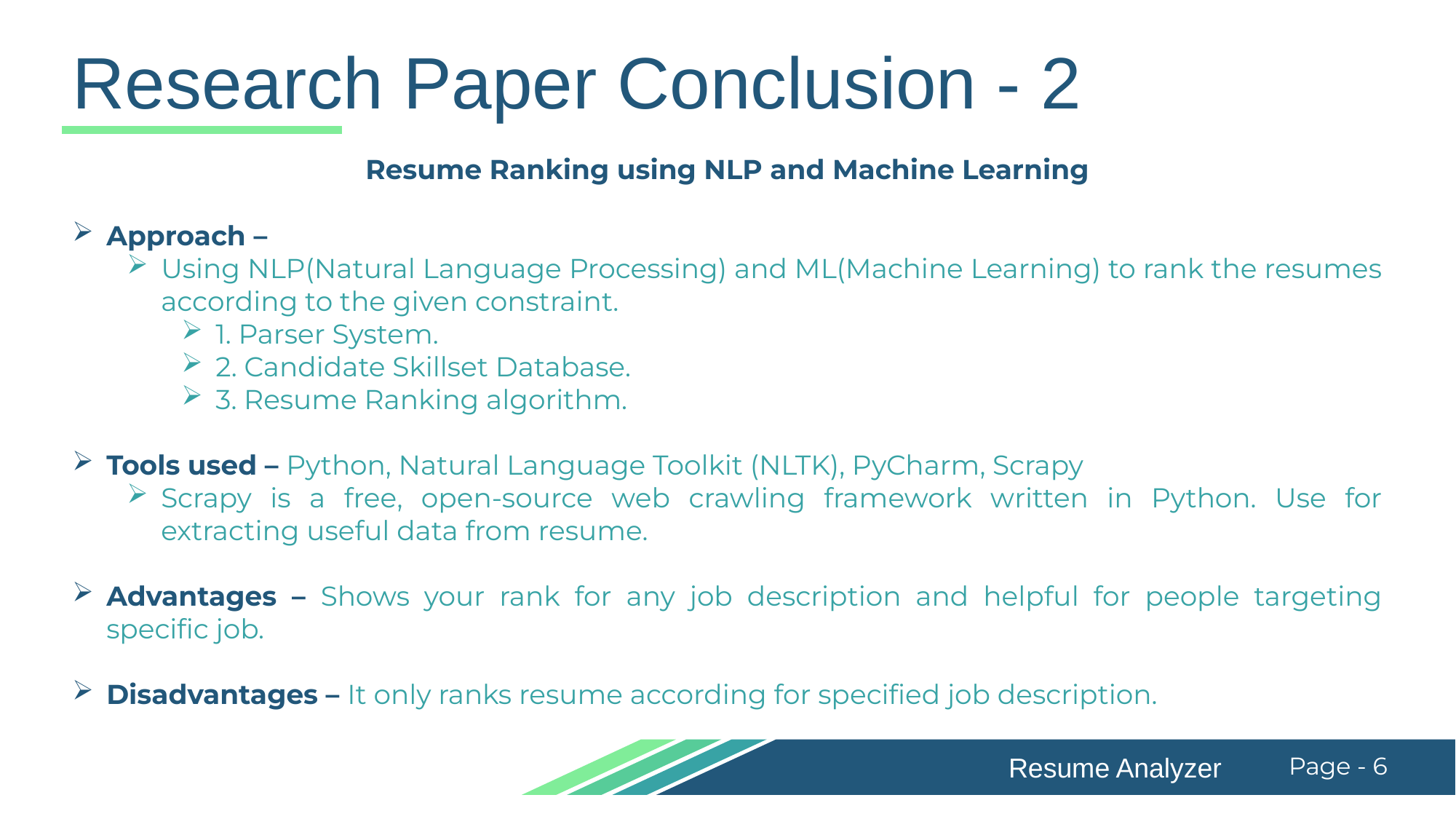

Research Paper Conclusion - 2
Resume Ranking using NLP and Machine Learning
Approach –
Using NLP(Natural Language Processing) and ML(Machine Learning) to rank the resumes according to the given constraint.
1. Parser System.
2. Candidate Skillset Database.
3. Resume Ranking algorithm.

Tools used – Python, Natural Language Toolkit (NLTK), PyCharm, Scrapy
Scrapy is a free, open-source web crawling framework written in Python. Use for extracting useful data from resume.

Advantages – Shows your rank for any job description and helpful for people targeting specific job.

Disadvantages – It only ranks resume according for specified job description.

Resume Analyzer
Page - 6